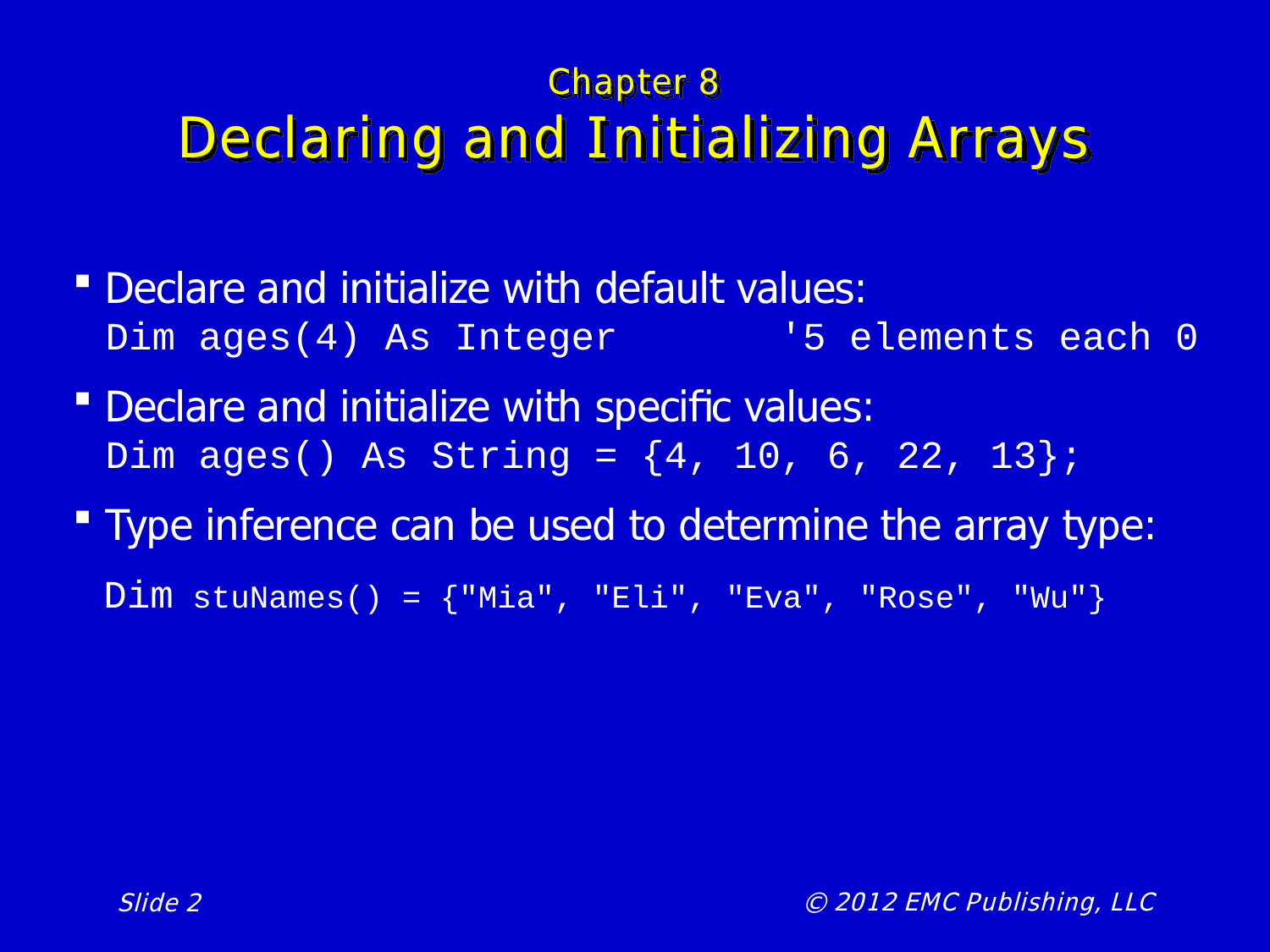

# Chapter 8 Declaring and Initializing Arrays
Declare and initialize with default values:
Dim ages(4) As Integer	'5 elements each 0
Declare and initialize with specific values:
Dim ages() As String = {4, 10, 6, 22, 13};
Type inference can be used to determine the array type:
Dim stuNames() = {"Mia", "Eli", "Eva", "Rose", "Wu"}
© 2012 EMC Publishing, LLC
Slide 2